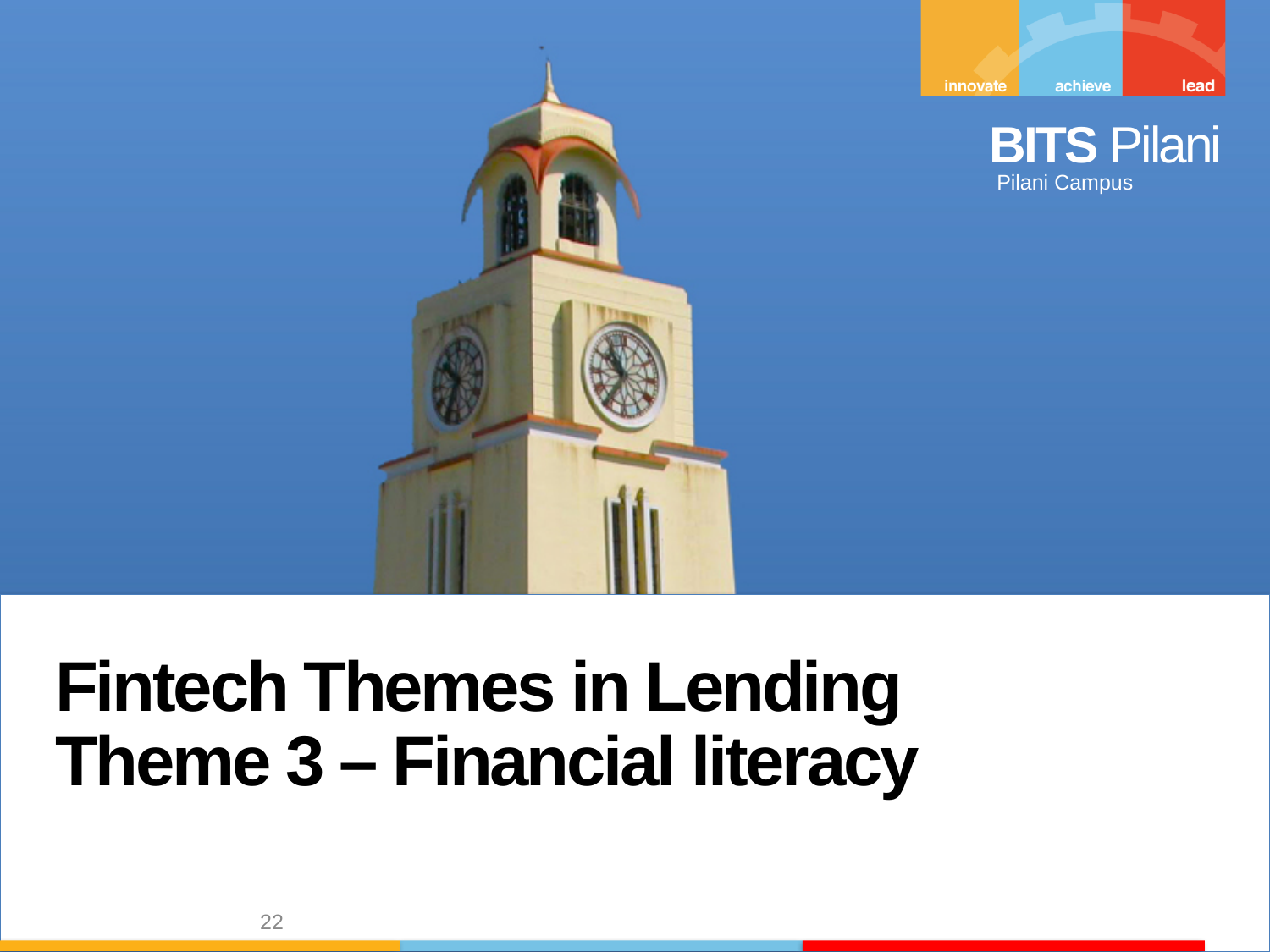

Fintech Themes in Lending
Theme 3 – Financial literacy
22